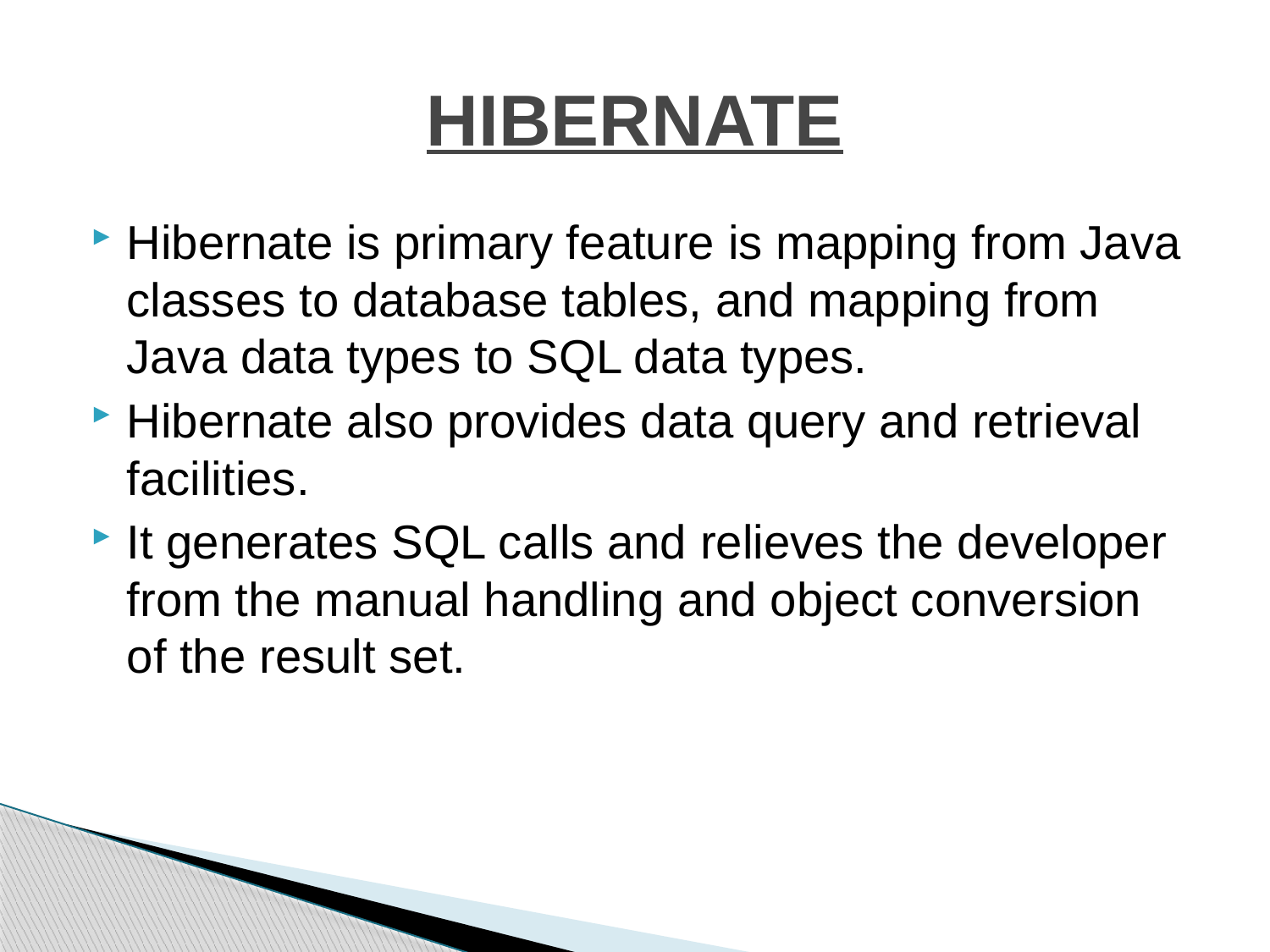

# HIBERNATE
Hibernate is primary feature is mapping from Java classes to database tables, and mapping from Java data types to SQL data types.
Hibernate also provides data query and retrieval facilities.
It generates SQL calls and relieves the developer from the manual handling and object conversion of the result set.